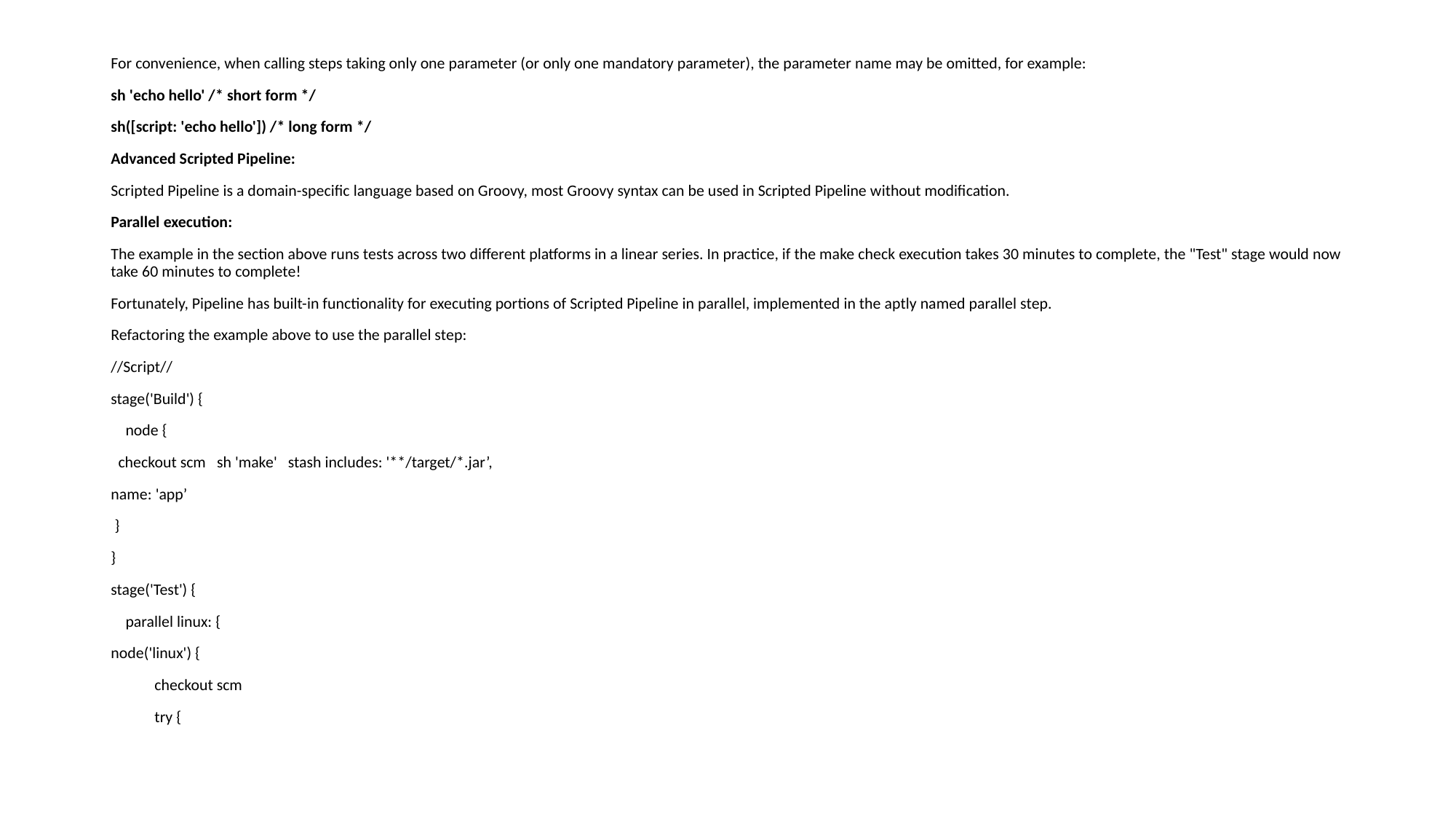

For convenience, when calling steps taking only one parameter (or only one mandatory parameter), the parameter name may be omitted, for example:
sh 'echo hello' /* short form */
sh([script: 'echo hello']) /* long form */
Advanced Scripted Pipeline:
Scripted Pipeline is a domain-specific language based on Groovy, most Groovy syntax can be used in Scripted Pipeline without modification.
Parallel execution:
The example in the section above runs tests across two different platforms in a linear series. In practice, if the make check execution takes 30 minutes to complete, the "Test" stage would now take 60 minutes to complete!
Fortunately, Pipeline has built-in functionality for executing portions of Scripted Pipeline in parallel, implemented in the aptly named parallel step.
Refactoring the example above to use the parallel step:
//Script//
stage('Build') {
    node {
  checkout scm   sh 'make'   stash includes: '**/target/*.jar’,
name: 'app’
 }
}
stage('Test') {
    parallel linux: {
node('linux') {
            checkout scm
            try {